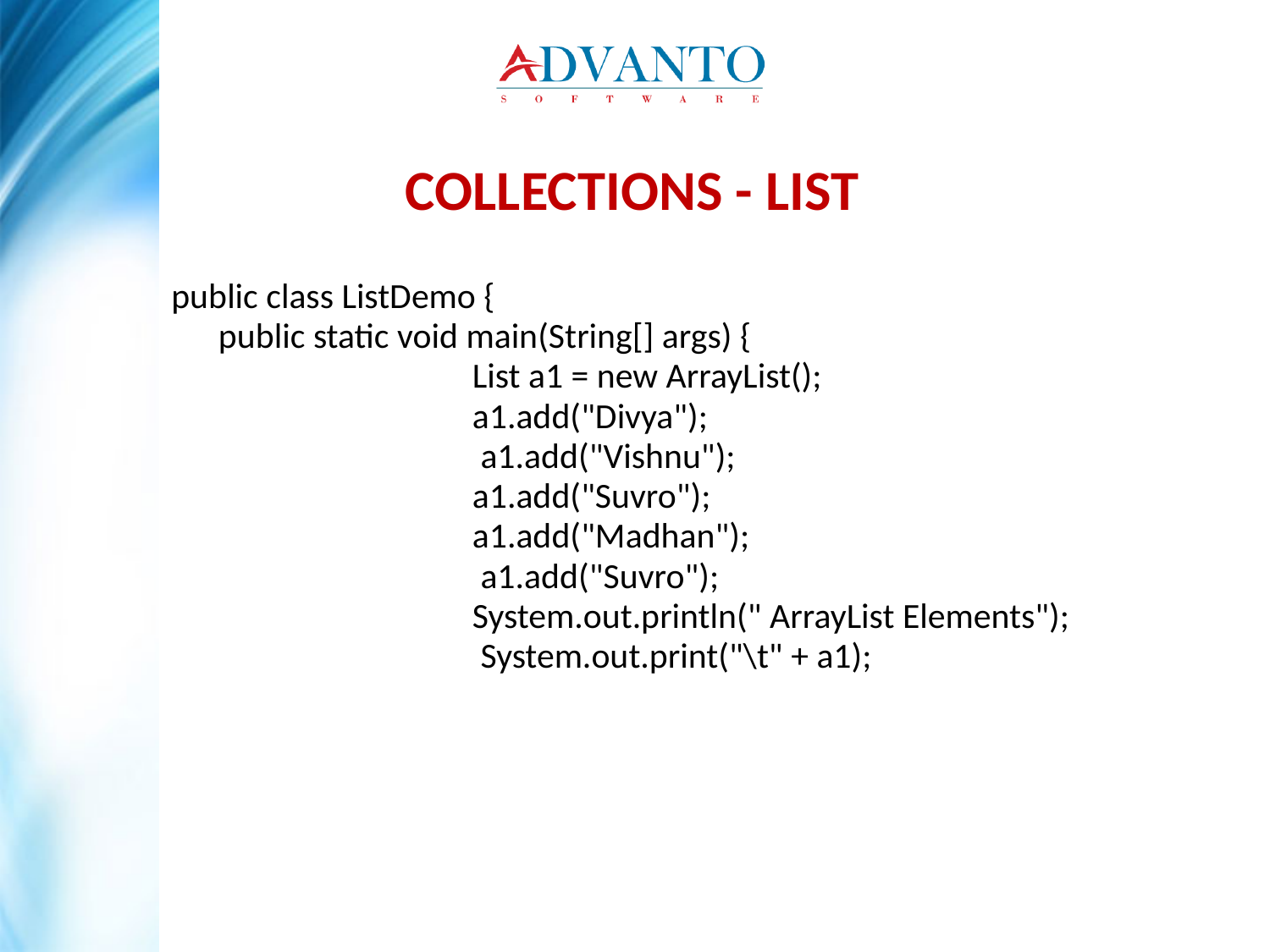

Collections - List
public class ListDemo {
   	public static void main(String[] args) {
      		List a1 = new ArrayList();
      		a1.add("Divya");
     			 a1.add("Vishnu");
      		a1.add("Suvro");
      		a1.add("Madhan");
     			 a1.add("Suvro");
      		System.out.println(" ArrayList Elements");
     			 System.out.print("\t" + a1);